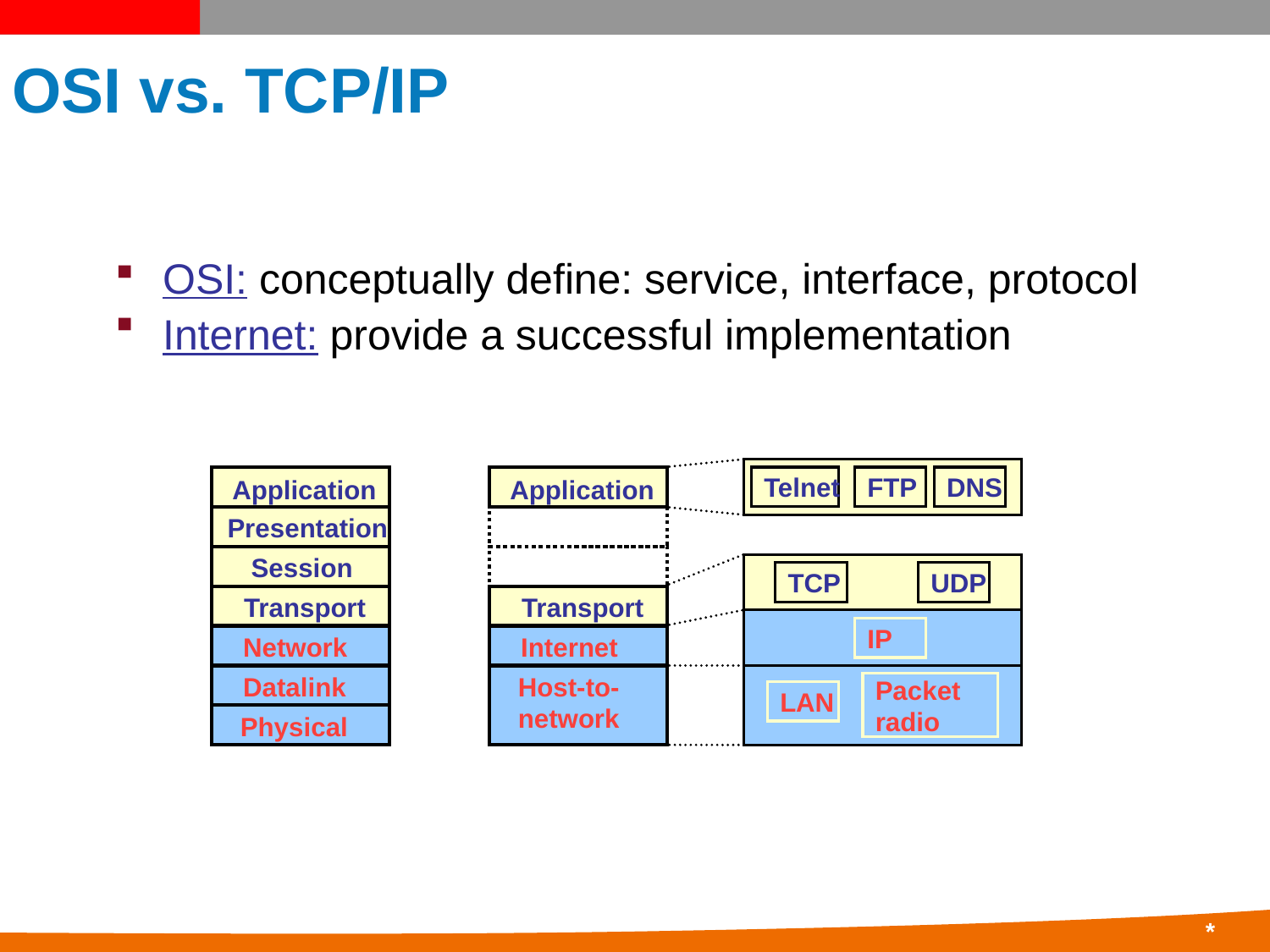

# OSI vs. TCP/IP
OSI: conceptually define: service, interface, protocol
Internet: provide a successful implementation

Telnet
FTP
DNS
Application
Application
Presentation

Session

TCP
UDP
Transport
Transport

IP
Network
Internet

Datalink
Host-to-
network

Packet
radio
LAN
Physical

29